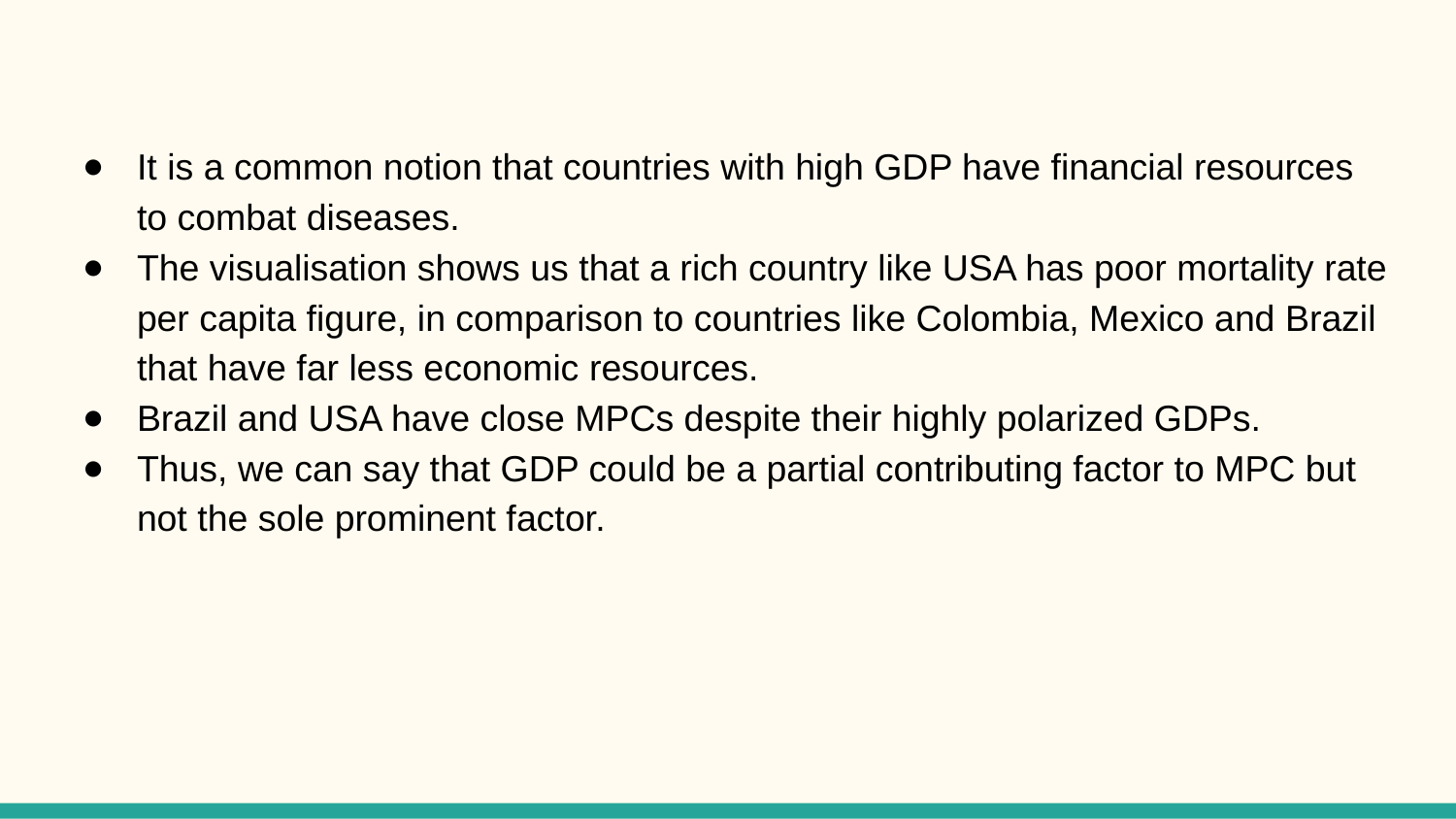

It is a common notion that countries with high GDP have financial resources to combat diseases.
The visualisation shows us that a rich country like USA has poor mortality rate per capita figure, in comparison to countries like Colombia, Mexico and Brazil that have far less economic resources.
Brazil and USA have close MPCs despite their highly polarized GDPs.
Thus, we can say that GDP could be a partial contributing factor to MPC but not the sole prominent factor.